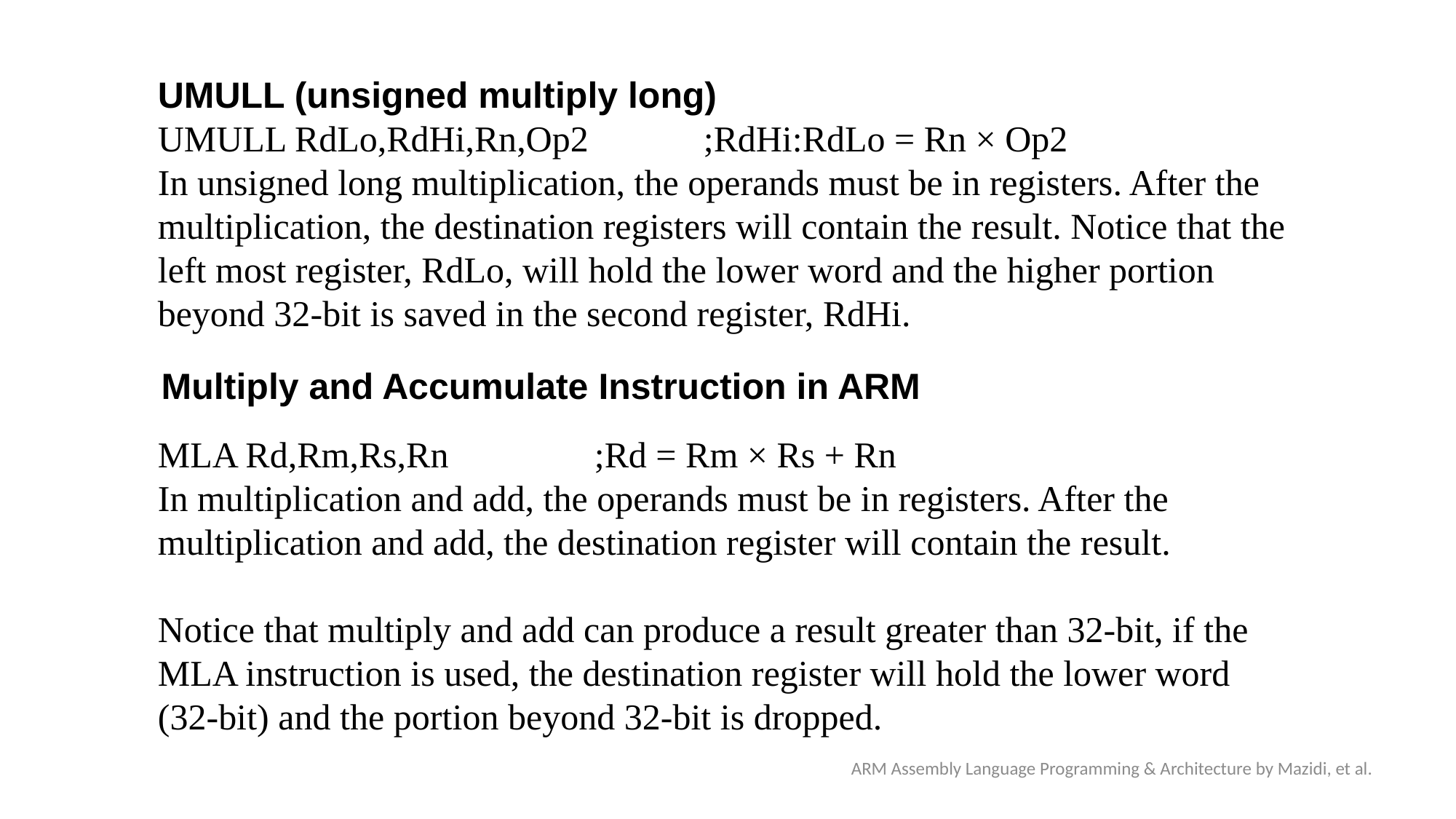

UMULL (unsigned multiply long)
UMULL RdLo,RdHi,Rn,Op2		;RdHi:RdLo = Rn × Op2
In unsigned long multiplication, the operands must be in registers. After the multiplication, the destination registers will contain the result. Notice that the left most register, RdLo, will hold the lower word and the higher portion beyond 32-bit is saved in the second register, RdHi.
Multiply and Accumulate Instruction in ARM
MLA Rd,Rm,Rs,Rn 		;Rd = Rm × Rs + Rn
In multiplication and add, the operands must be in registers. After the multiplication and add, the destination register will contain the result.

Notice that multiply and add can produce a result greater than 32-bit, if the MLA instruction is used, the destination register will hold the lower word (32-bit) and the portion beyond 32-bit is dropped.
ARM Assembly Language Programming & Architecture by Mazidi, et al.